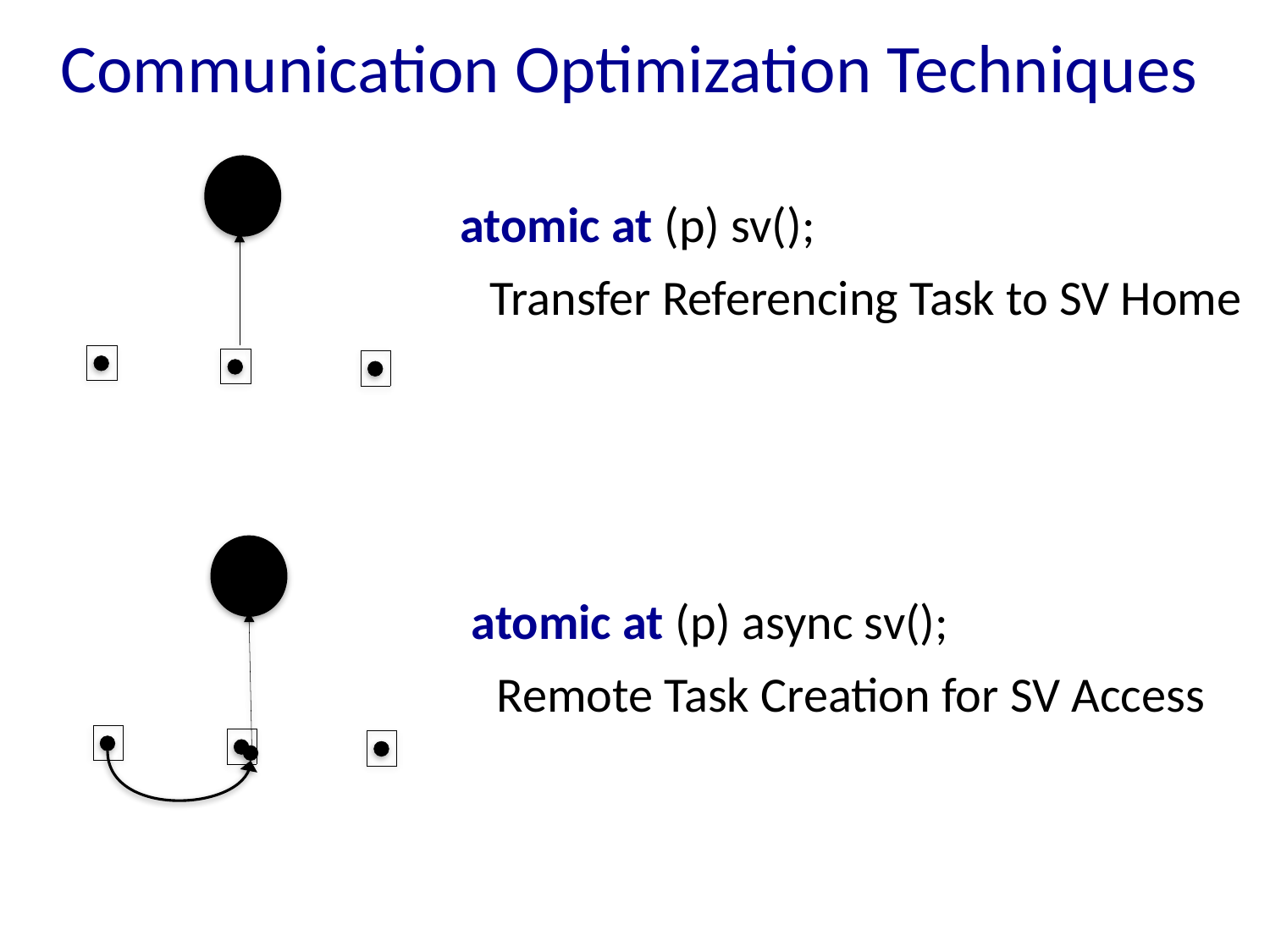

# Communication Optimization Techniques

atomic at (p) sv();
Transfer Referencing Task to SV Home

atomic at (p) async sv();
Remote Task Creation for SV Access